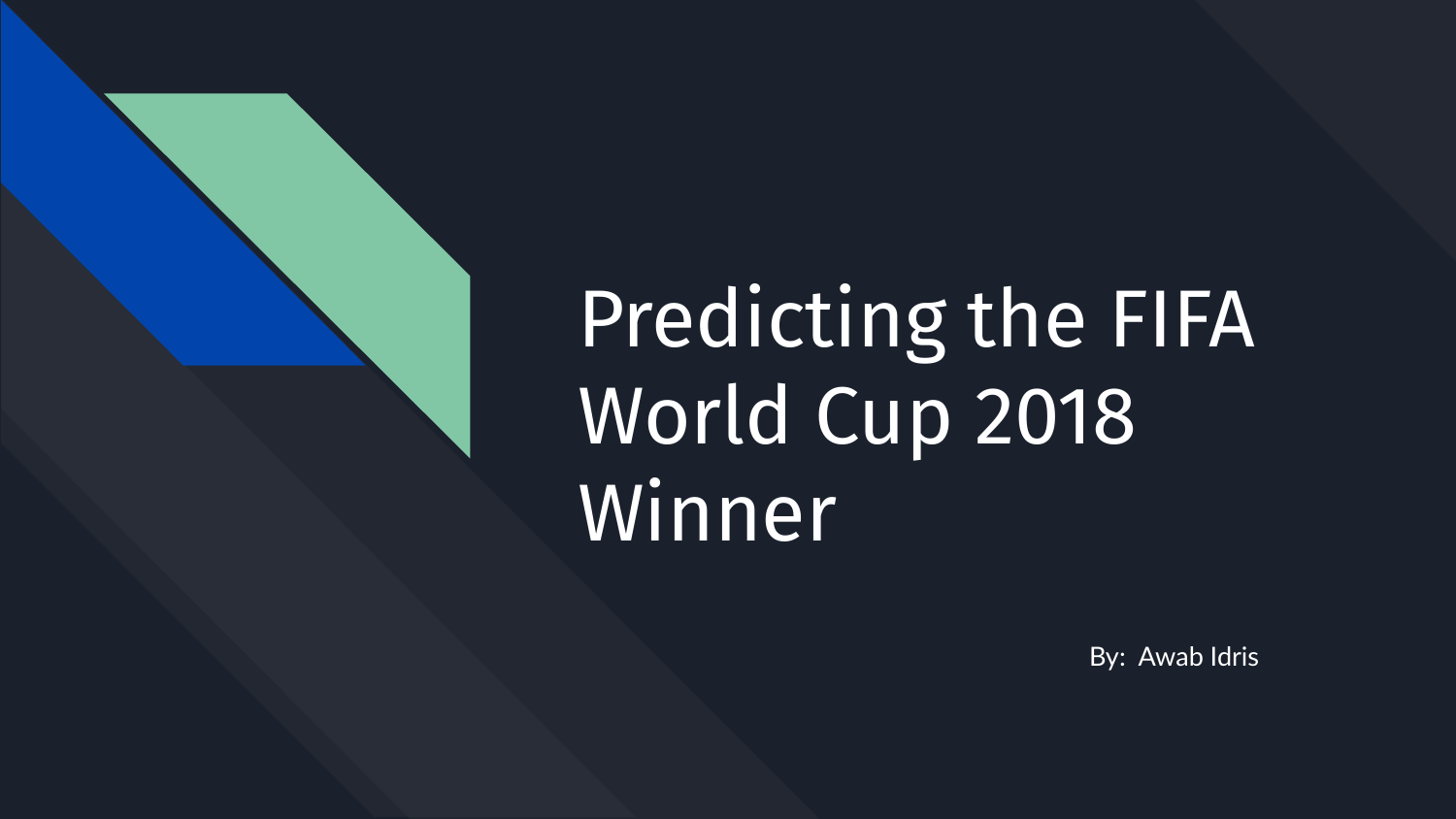

# Predicting the FIFA World Cup 2018 Winner
                                       By:  Awab Idris